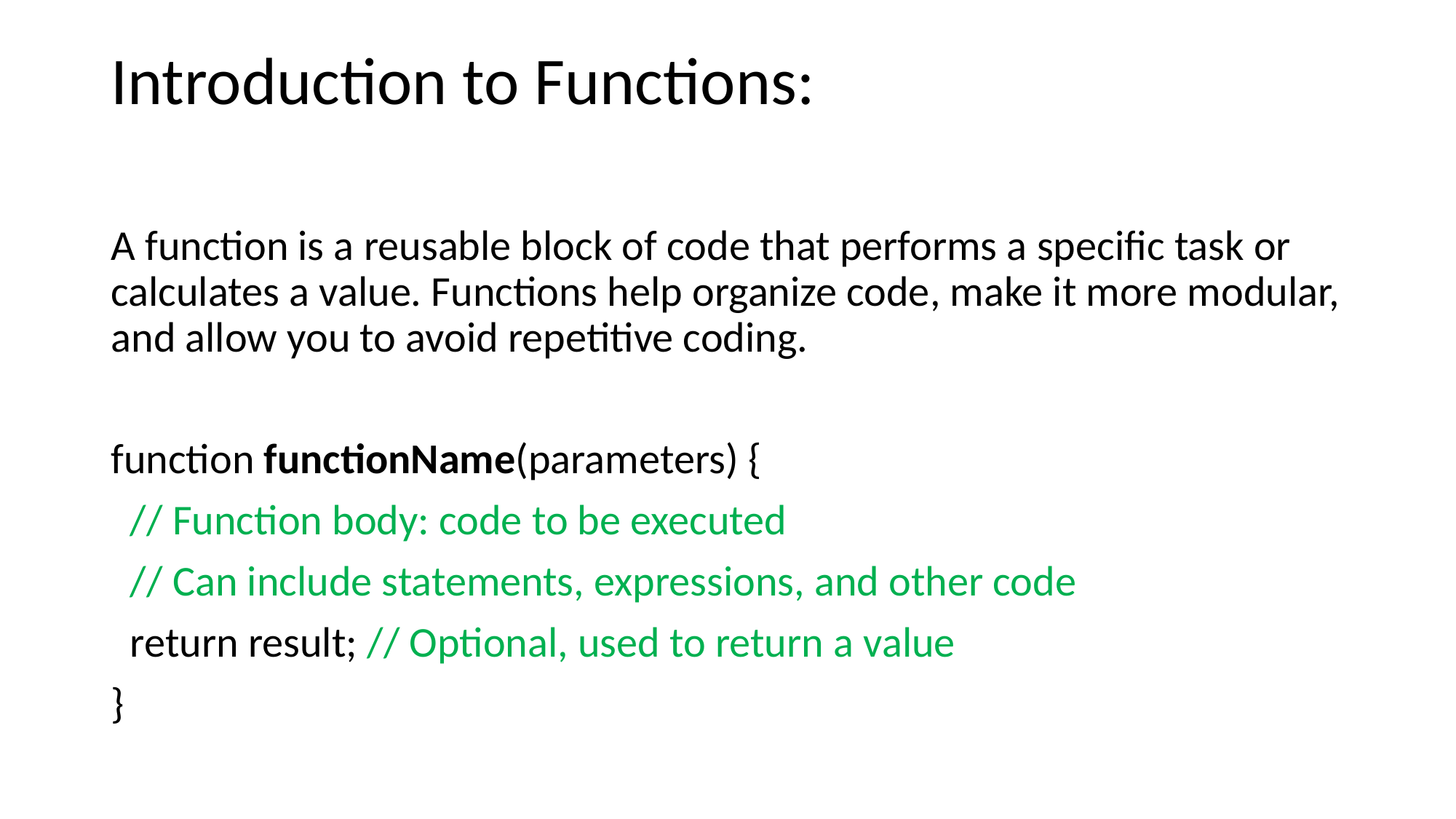

# Introduction to Functions:
A function is a reusable block of code that performs a specific task or calculates a value. Functions help organize code, make it more modular, and allow you to avoid repetitive coding.

function functionName(parameters) {
  // Function body: code to be executed
  // Can include statements, expressions, and other code
  return result; // Optional, used to return a value
}